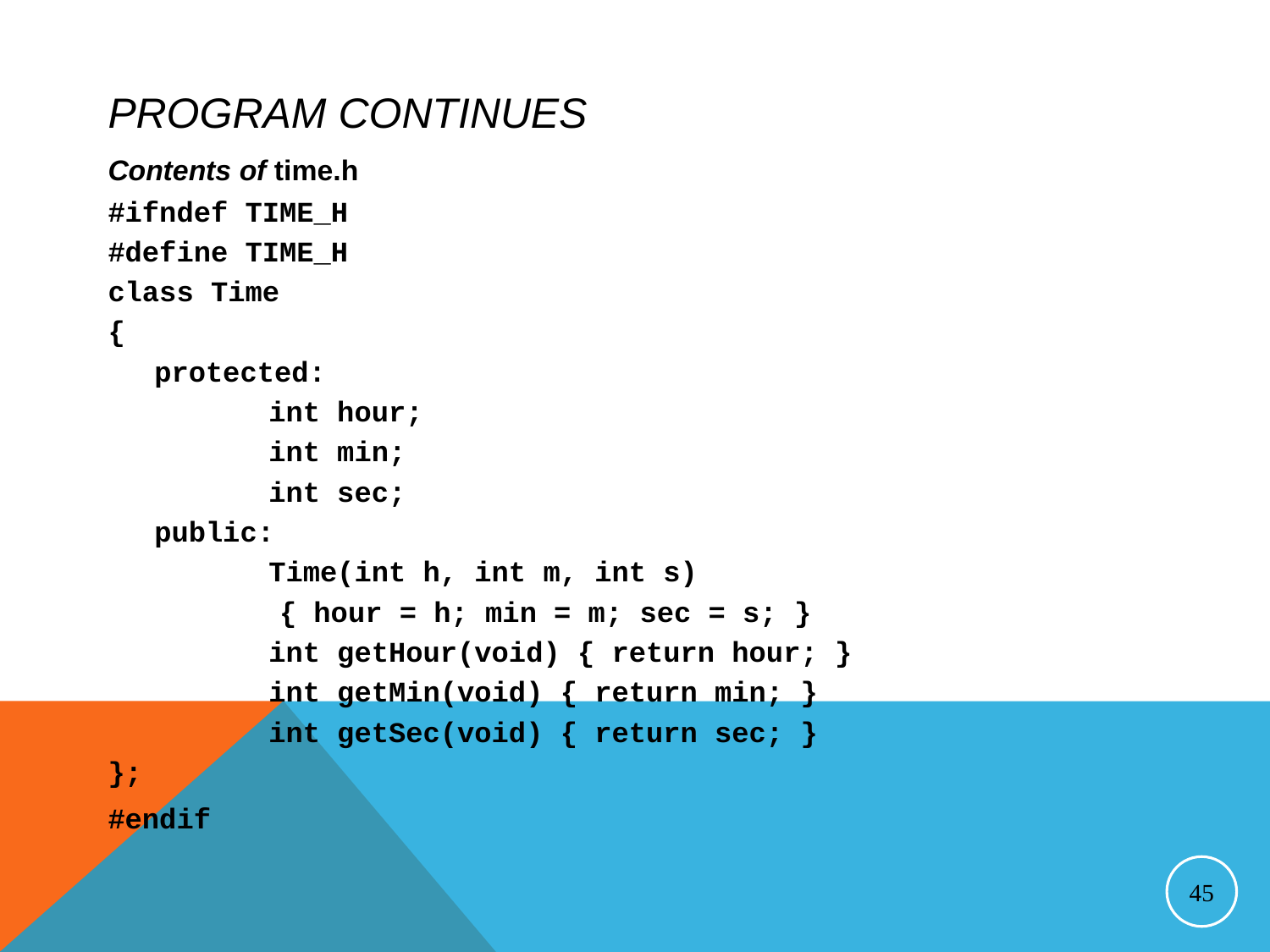

# Program continues
Contents of time.h
#ifndef TIME_H
#define TIME_H
class Time
{
	protected:
		int hour;
		int min;
		int sec;
	public:
		Time(int h, int m, int s)
          { hour = h; min = m; sec = s; }
		int getHour(void) { return hour; }
		int getMin(void) { return min; }
		int getSec(void) { return sec; }
};
#endif
45